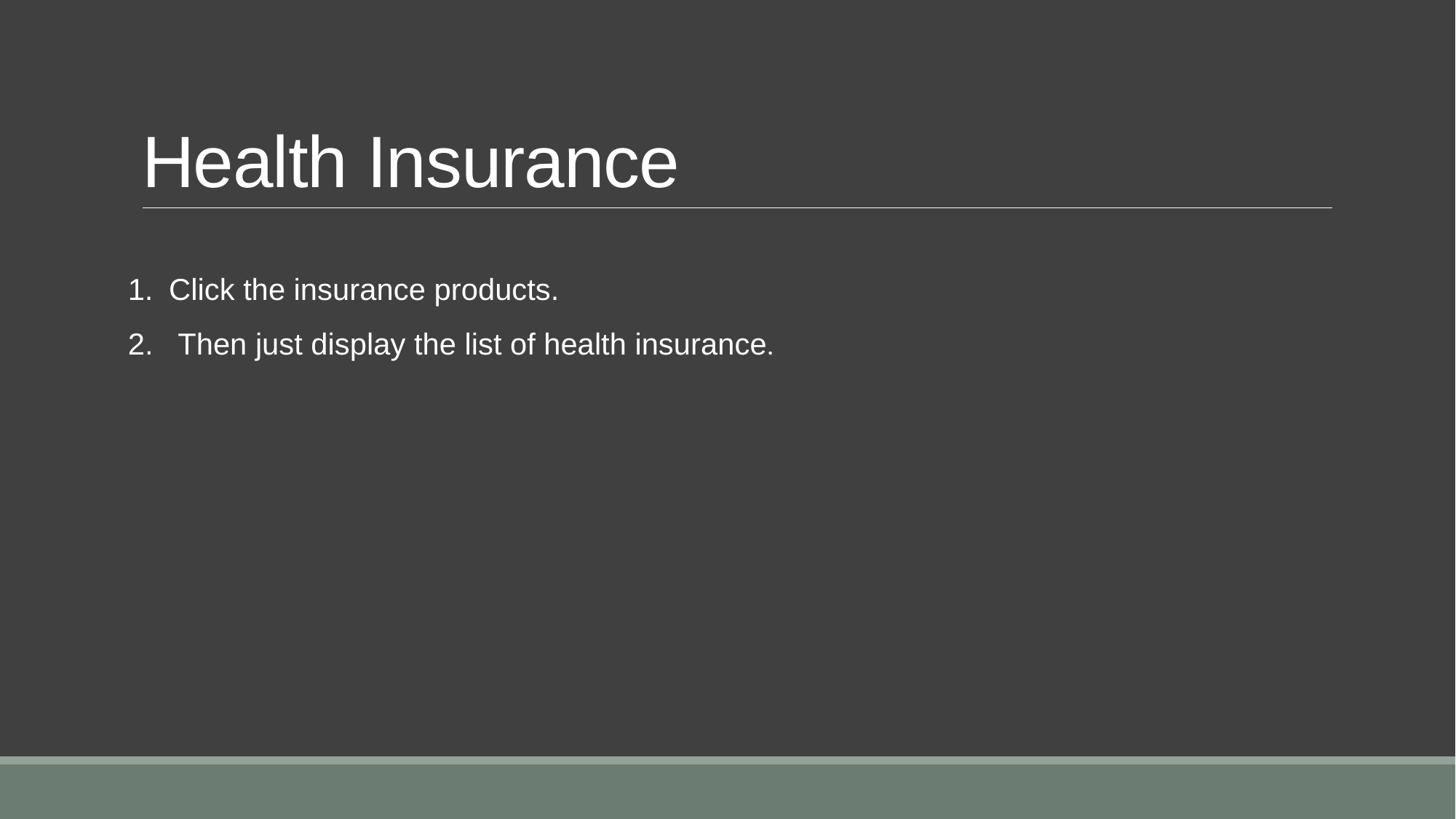

# Health Insurance
Click the insurance products.
2.   Then just display the list of health insurance.